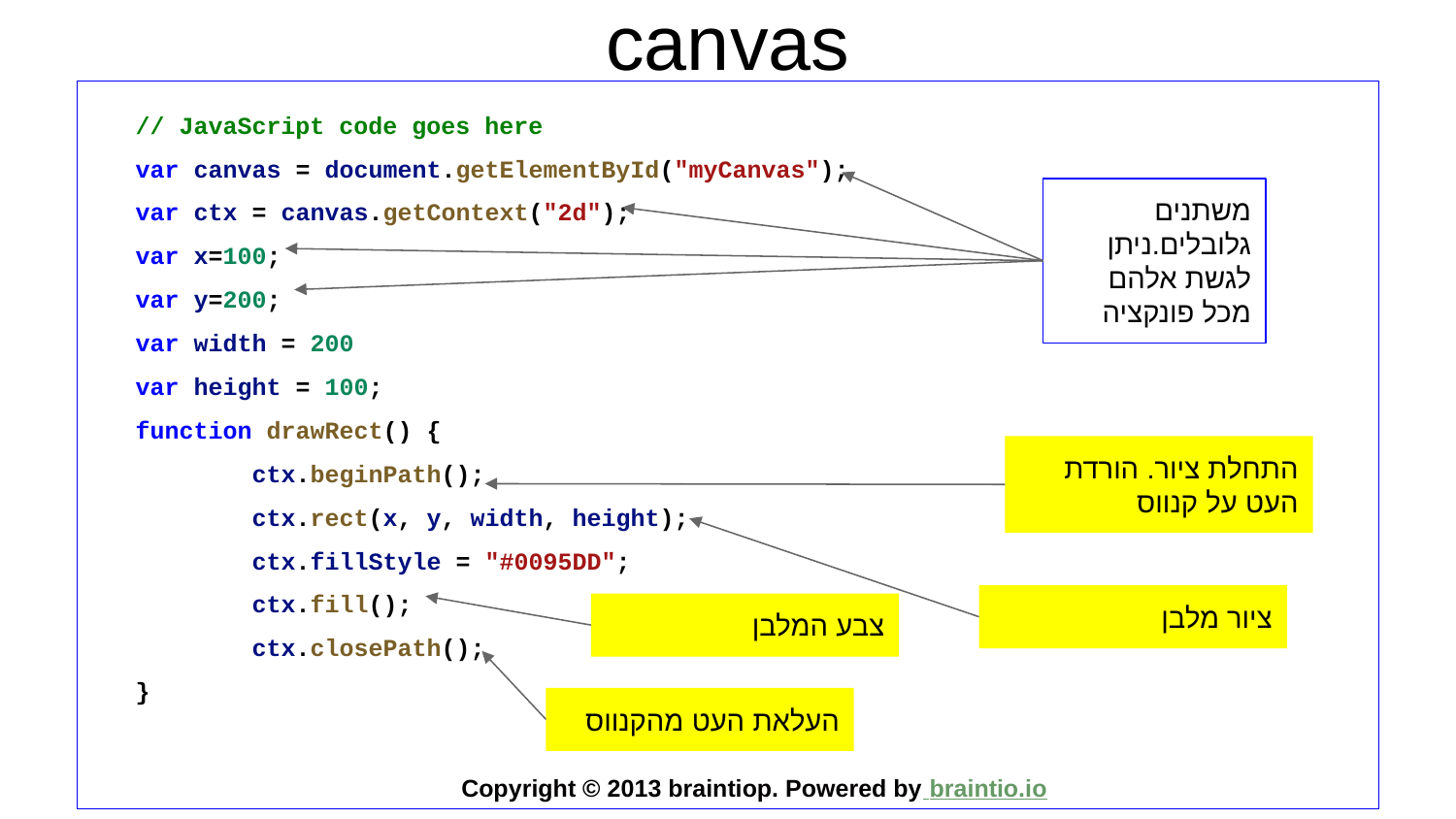

# canvas
   // JavaScript code goes here
   var canvas = document.getElementById("myCanvas");
   var ctx = canvas.getContext("2d");
   var x=100;
   var y=200;
   var width = 200
   var height = 100;
   function drawRect() {
           ctx.beginPath();
           ctx.rect(x, y, width, height);
           ctx.fillStyle = "#0095DD";
           ctx.fill();
           ctx.closePath();
   }

משתנים גלובלים.ניתן לגשת אלהם מכל פונקציה
התחלת ציור. הורדת העט על קנווס
ציור מלבן
צבע המלבן
העלאת העט מהקנווס
Copyright © 2013 braintiop. Powered by braintio.io